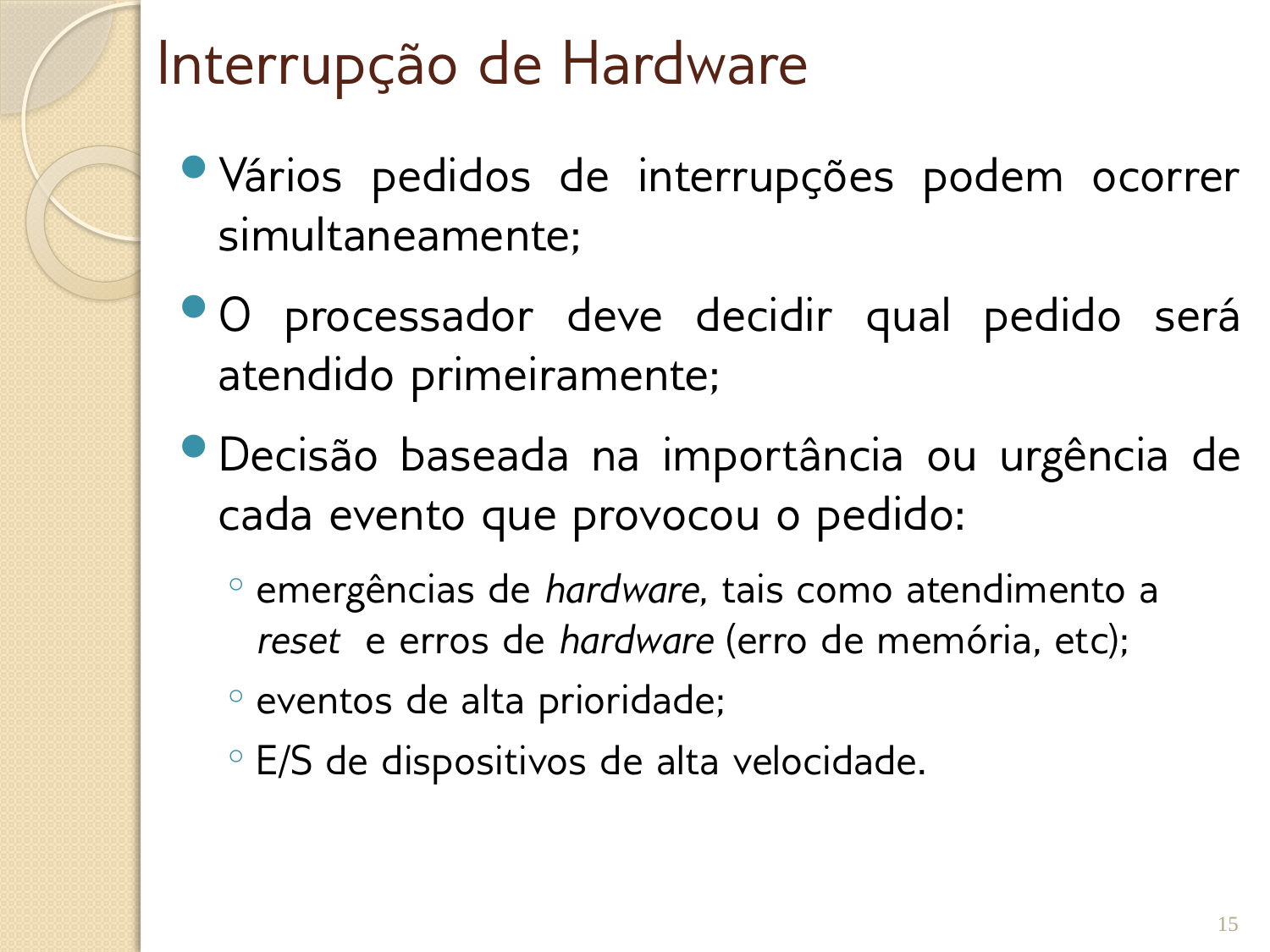

# Interrupção de Hardware
Vários pedidos de interrupções podem ocorrer simultaneamente;
O processador deve decidir qual pedido será atendido primeiramente;
Decisão baseada na importância ou urgência de cada evento que provocou o pedido:
emergências de hardware, tais como atendimento a reset  e erros de hardware (erro de memória, etc);
eventos de alta prioridade;
E/S de dispositivos de alta velocidade.

15